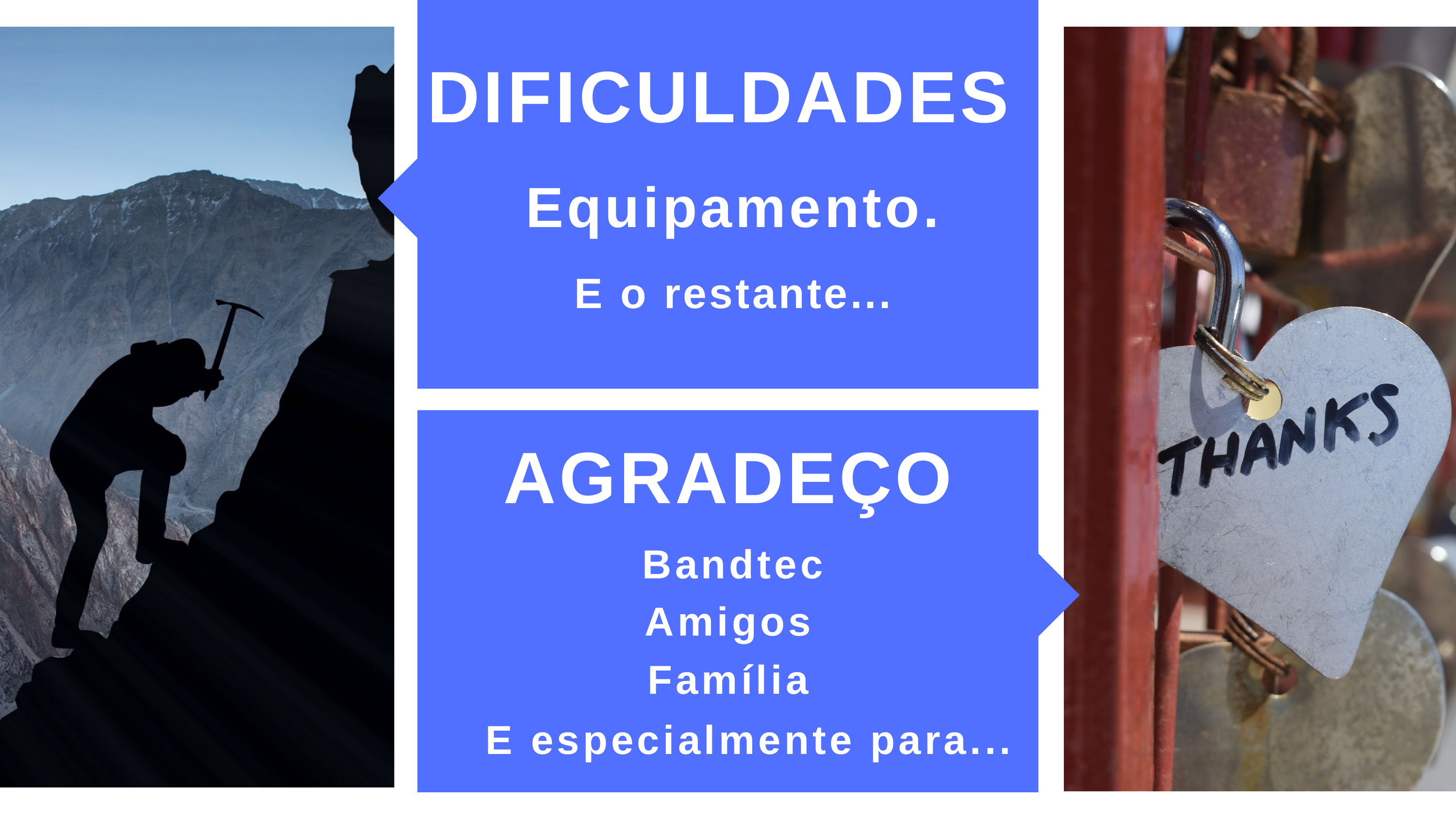

# DIFICULDADES
Equipamento.
E	o	restante...
AGRADEÇO

Bandtec
Amigos
Família
E especialmente para...